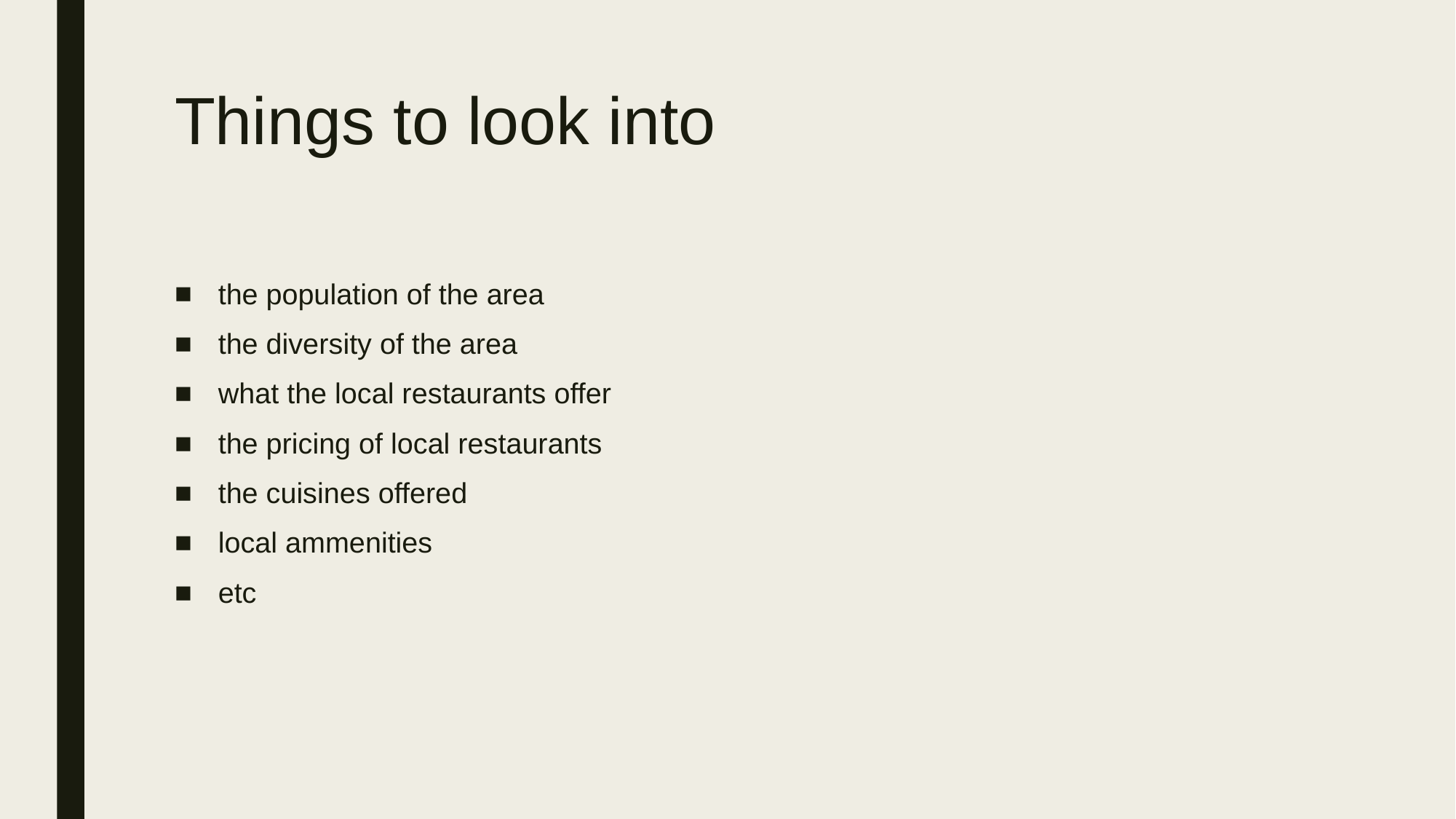

# Things to look into
the population of the area
the diversity of the area
what the local restaurants offer
the pricing of local restaurants
the cuisines offered
local ammenities
etc